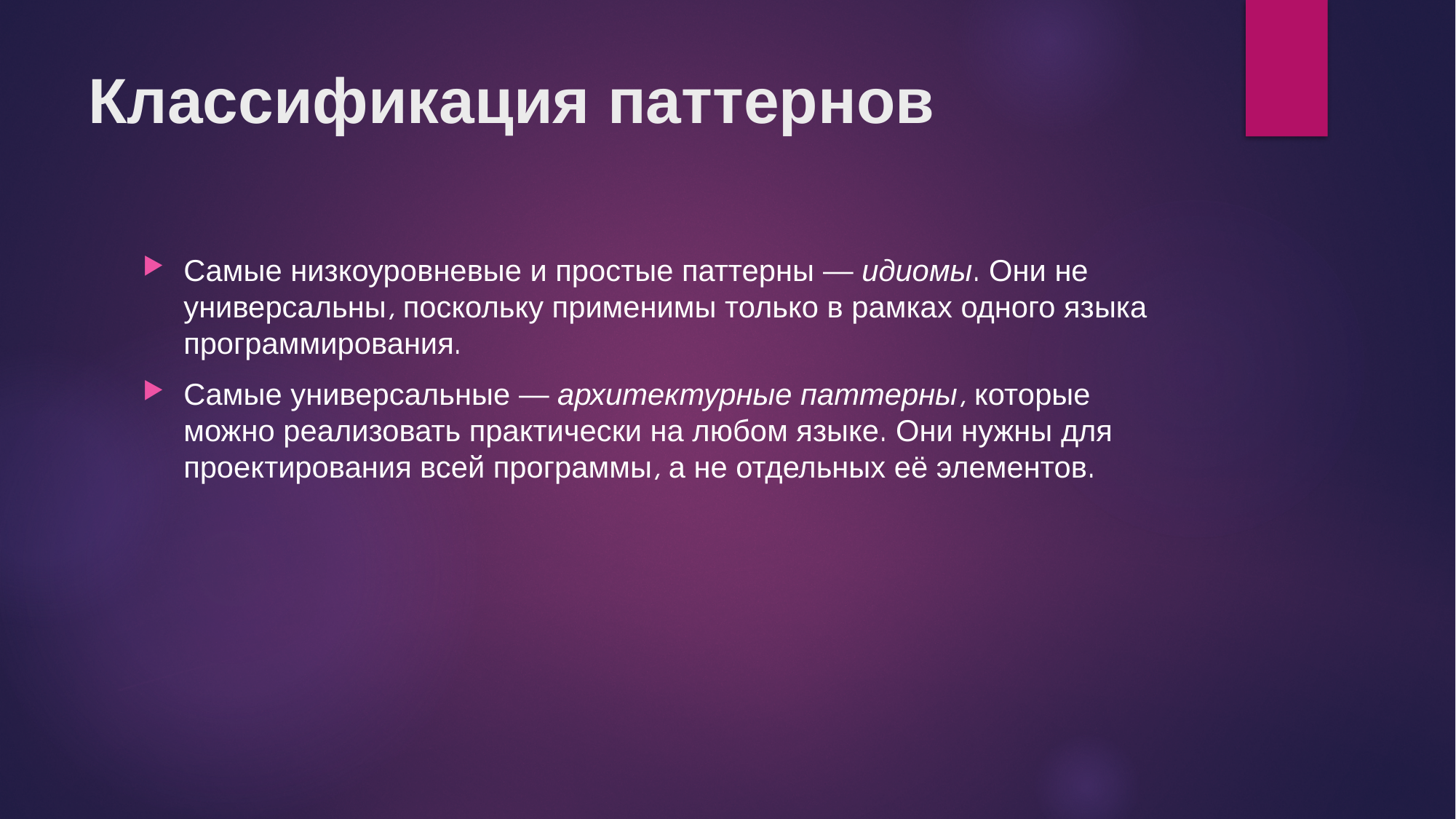

# Классификация паттернов
Самые низкоуровневые и простые паттерны — идиомы. Они не универсальны, поскольку применимы только в рамках одного языка программирования.
Самые универсальные — архитектурные паттерны, которые можно реализовать практически на любом языке. Они нужны для проектирования всей программы, а не отдельных её элементов.